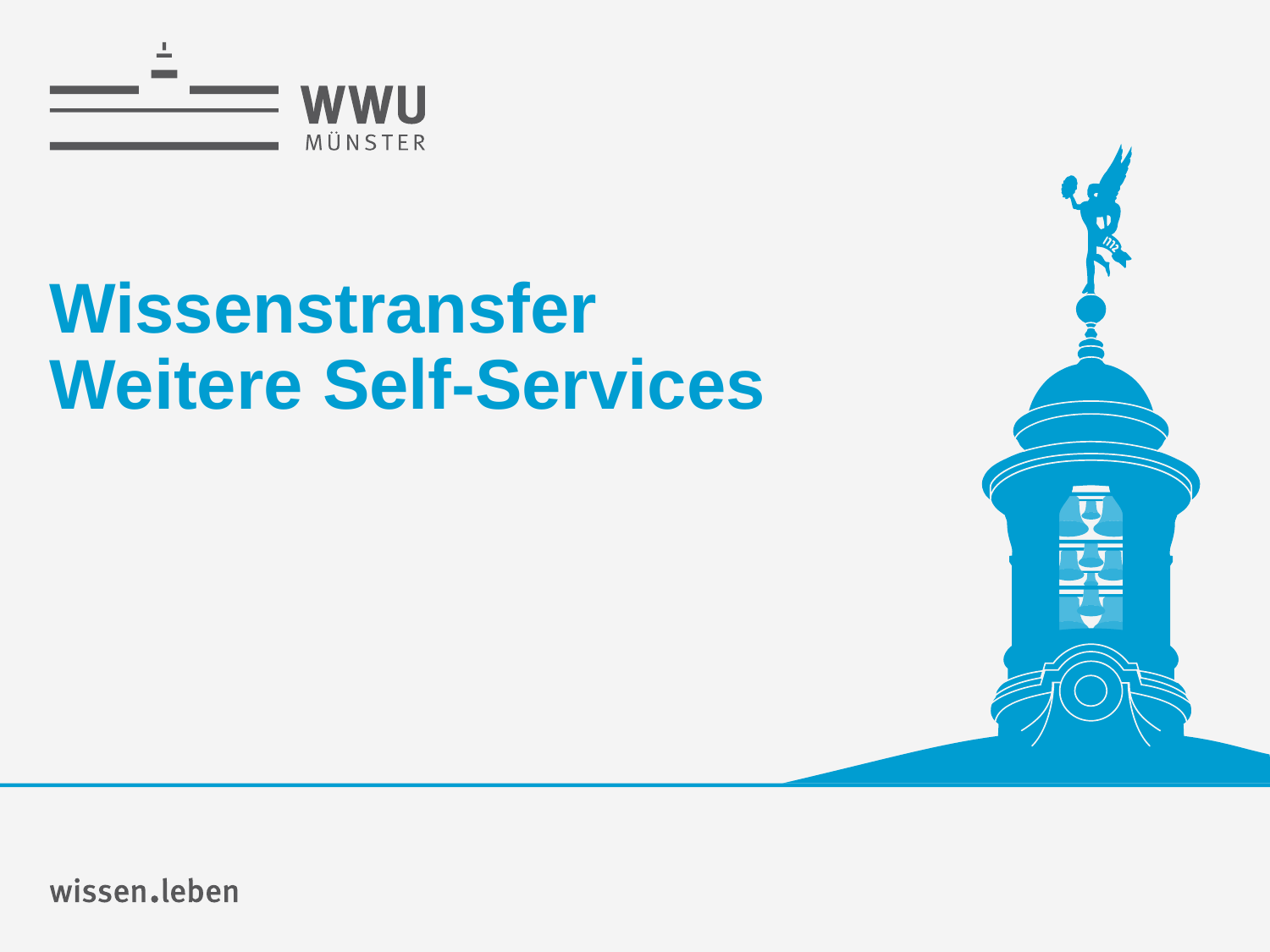

Hier steht der Titel der Präsentation
# Wissenstransfer Weitere Self-Services
Name: der Referentin / des Referenten
1